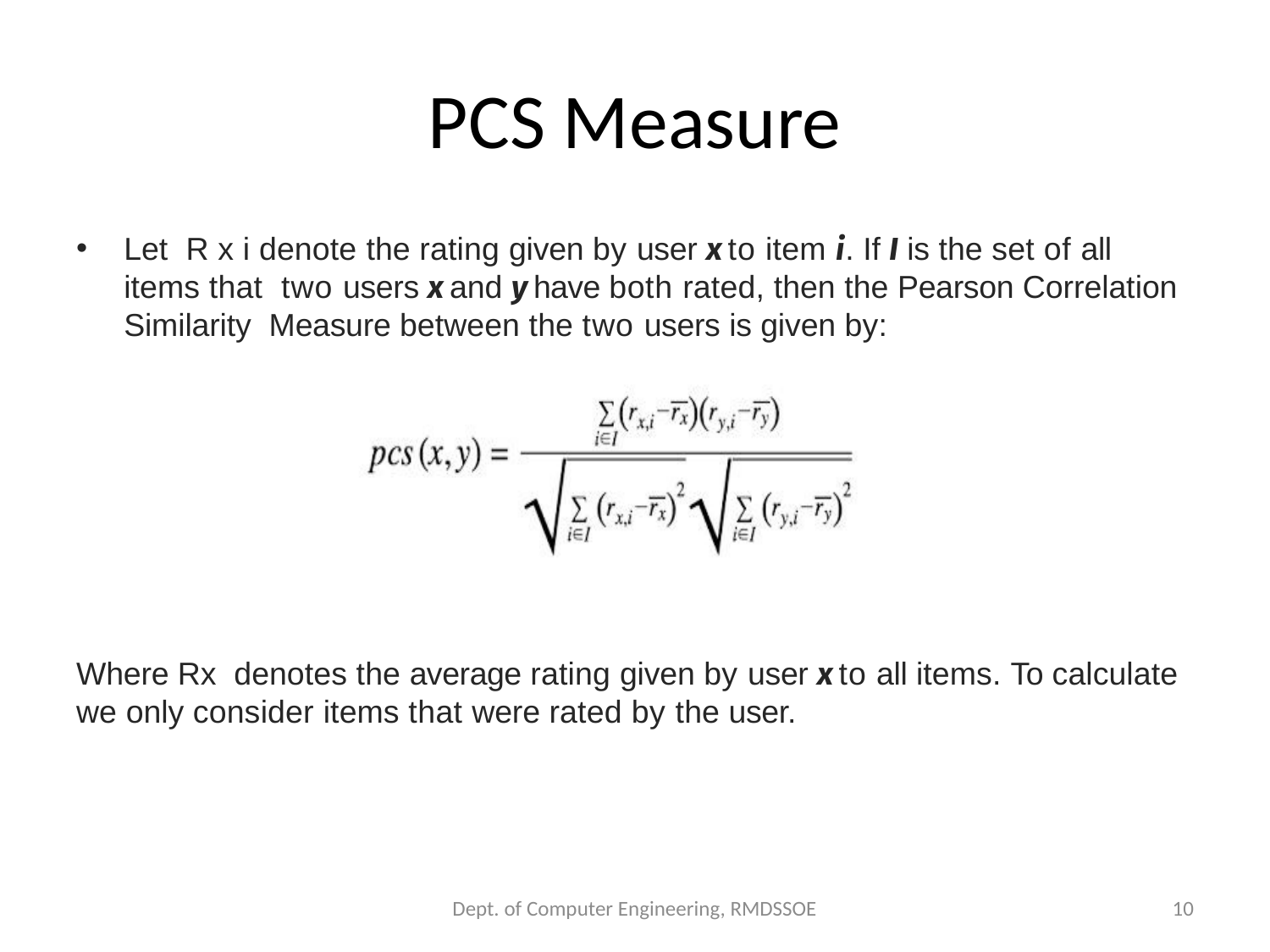

# PCS Measure
Let  R x i denote the rating given by user x to item i. If I is the set of all items that  two users x and y have both rated, then the Pearson Correlation Similarity  Measure between the two users is given by:

Where Rx  denotes the average rating given by user x to all items. To calculate  we only consider items that were rated by the user.

Dept. of Computer Engineering, RMDSSOE
10